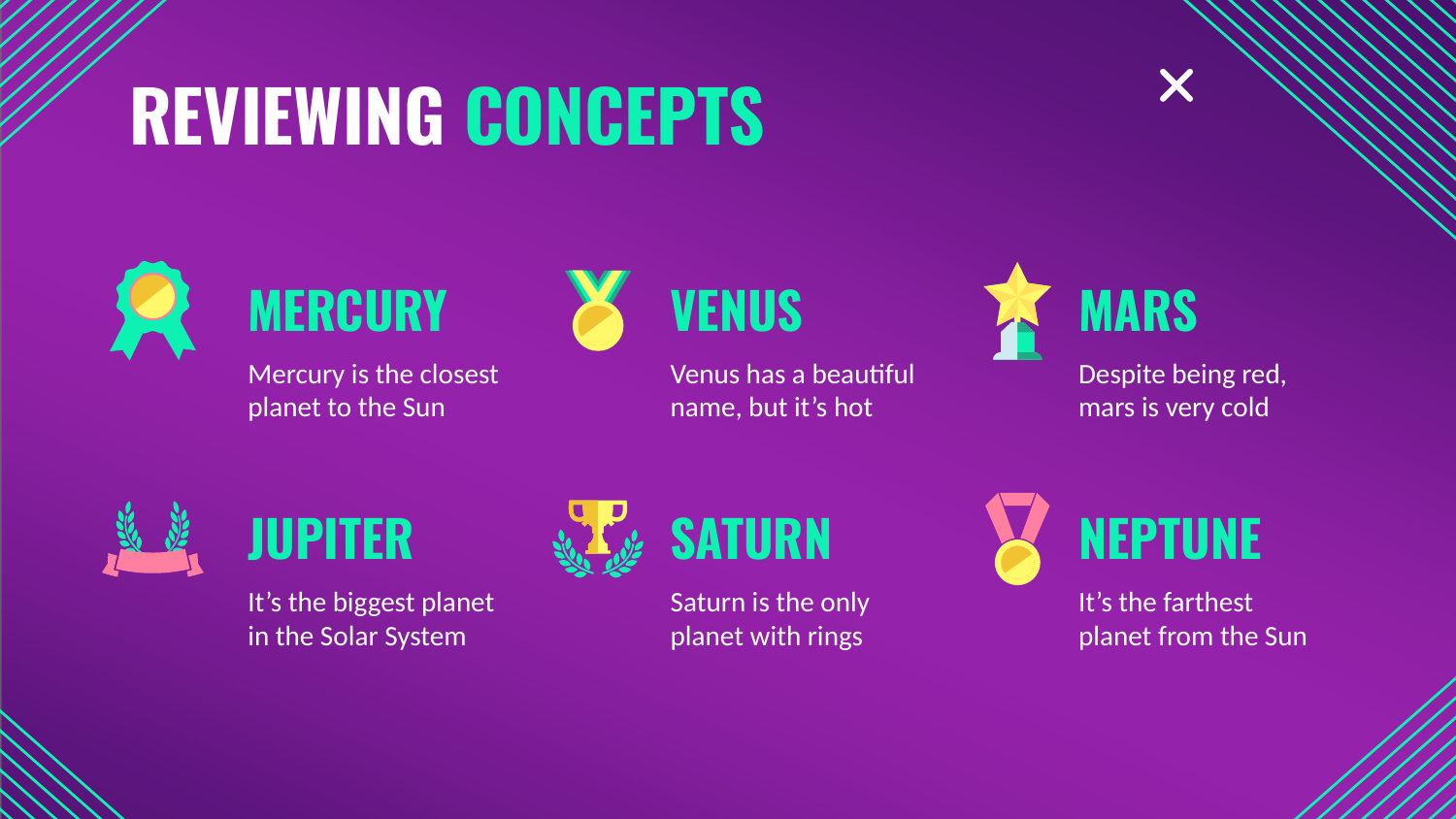

REVIEWING CONCEPTS

# MERCURY
VENUS
MARS

Mercury is the closest planet to the Sun
Venus has a beautiful name, but it’s hot
Despite being red, mars is very cold

JUPITER
SATURN
NEPTUNE

It’s the biggest planet in the Solar System
Saturn is the only planet with rings
It’s the farthest planet from the Sun